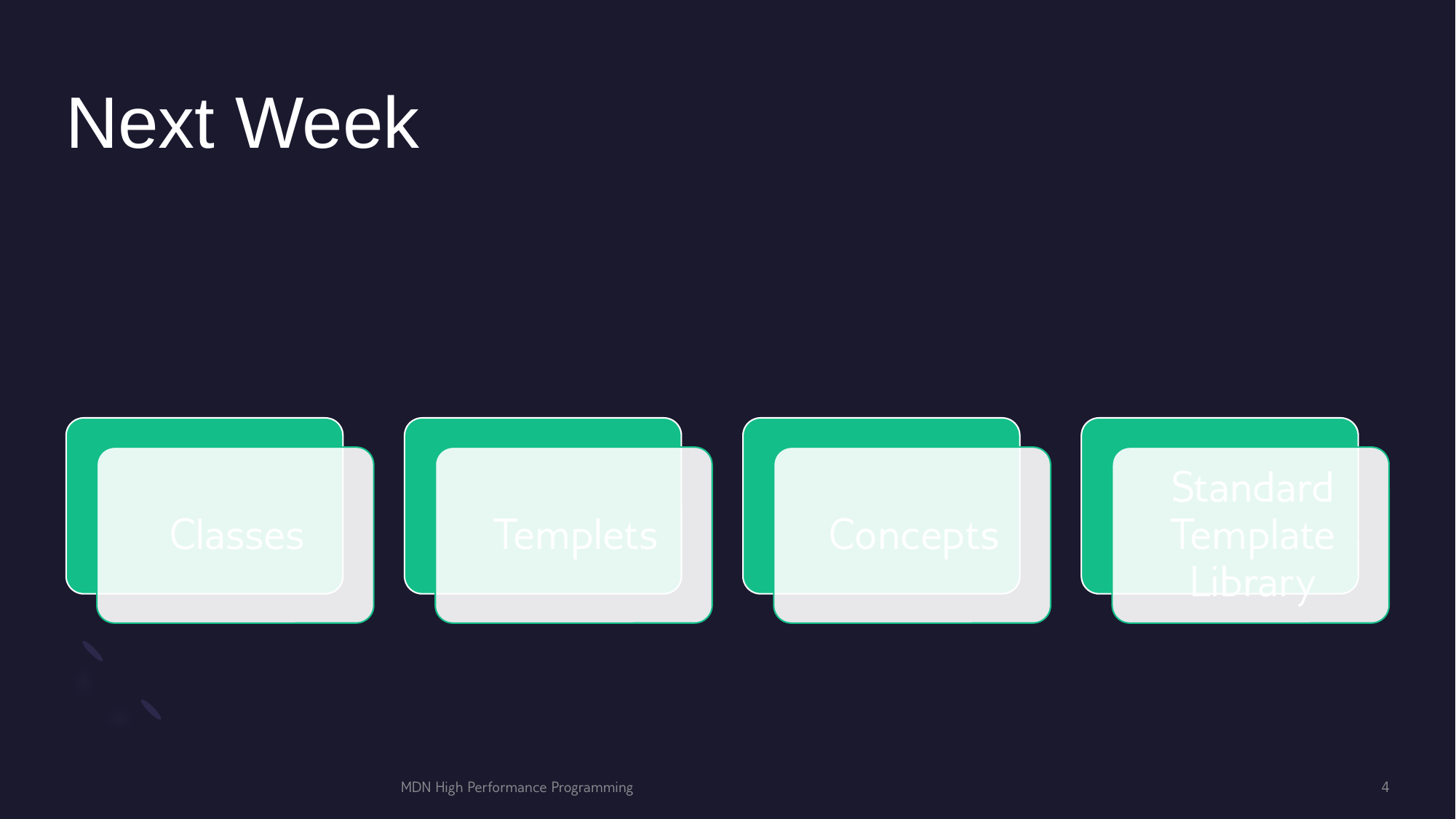

# Next Week
Classes
Templets
Concepts
Standard Template Library
MDN High Performance Programming
4